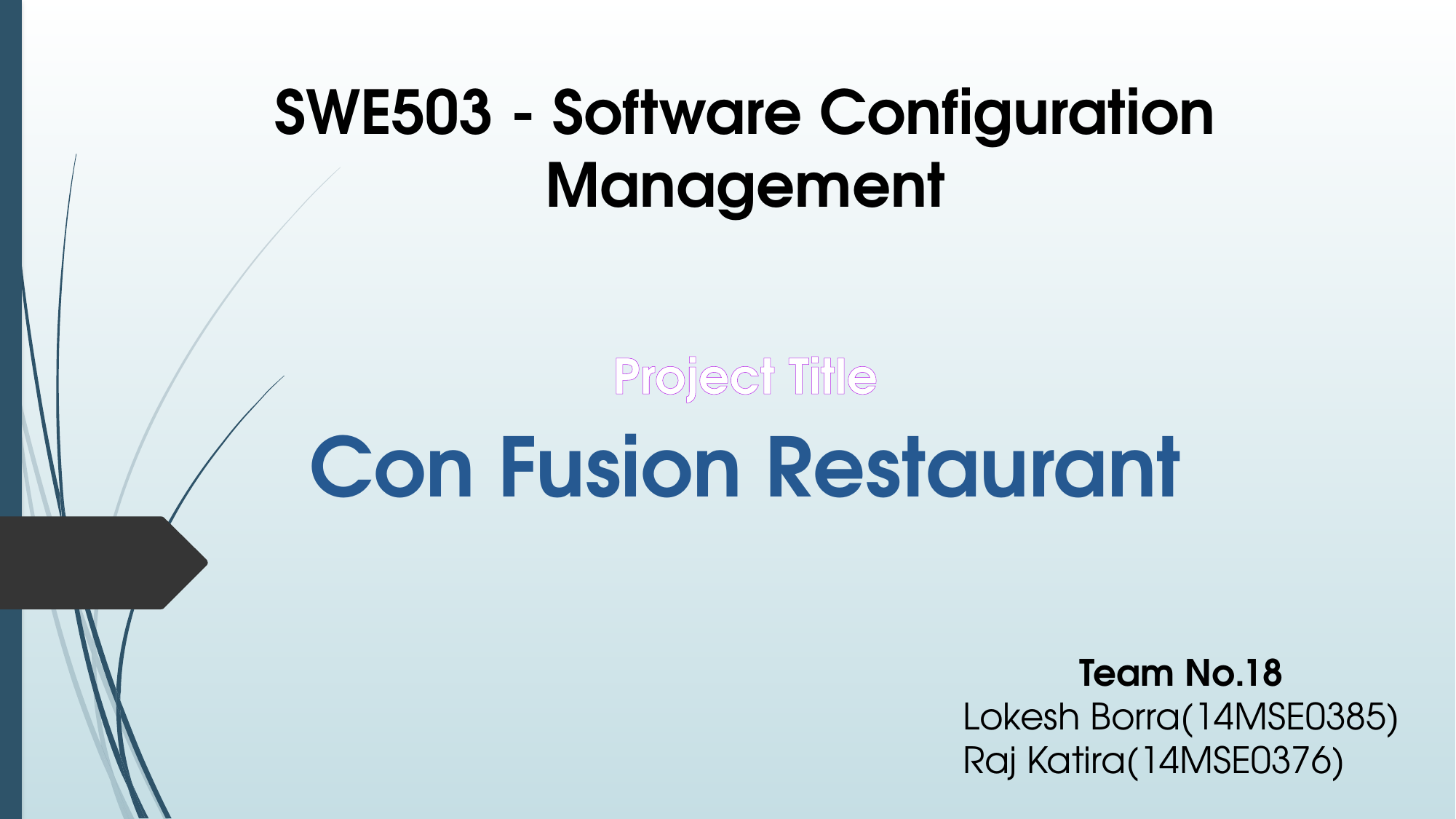

SWE503 - Software Configuration Management
Project Title
Con Fusion Restaurant
Team No.18
Lokesh Borra(14MSE0385)
Raj Katira(14MSE0376)